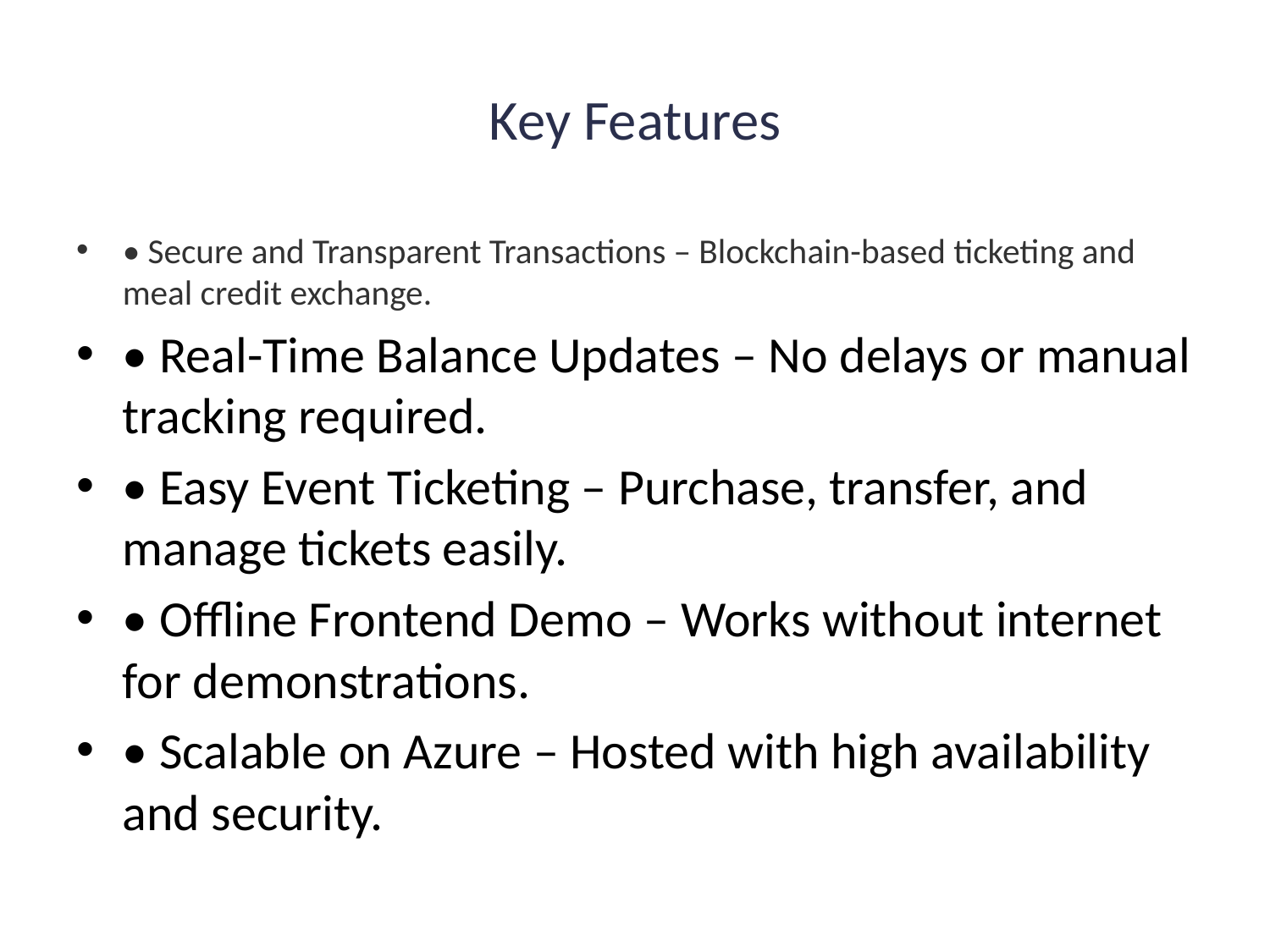

# Key Features
• Secure and Transparent Transactions – Blockchain-based ticketing and meal credit exchange.
• Real-Time Balance Updates – No delays or manual tracking required.
• Easy Event Ticketing – Purchase, transfer, and manage tickets easily.
• Offline Frontend Demo – Works without internet for demonstrations.
• Scalable on Azure – Hosted with high availability and security.